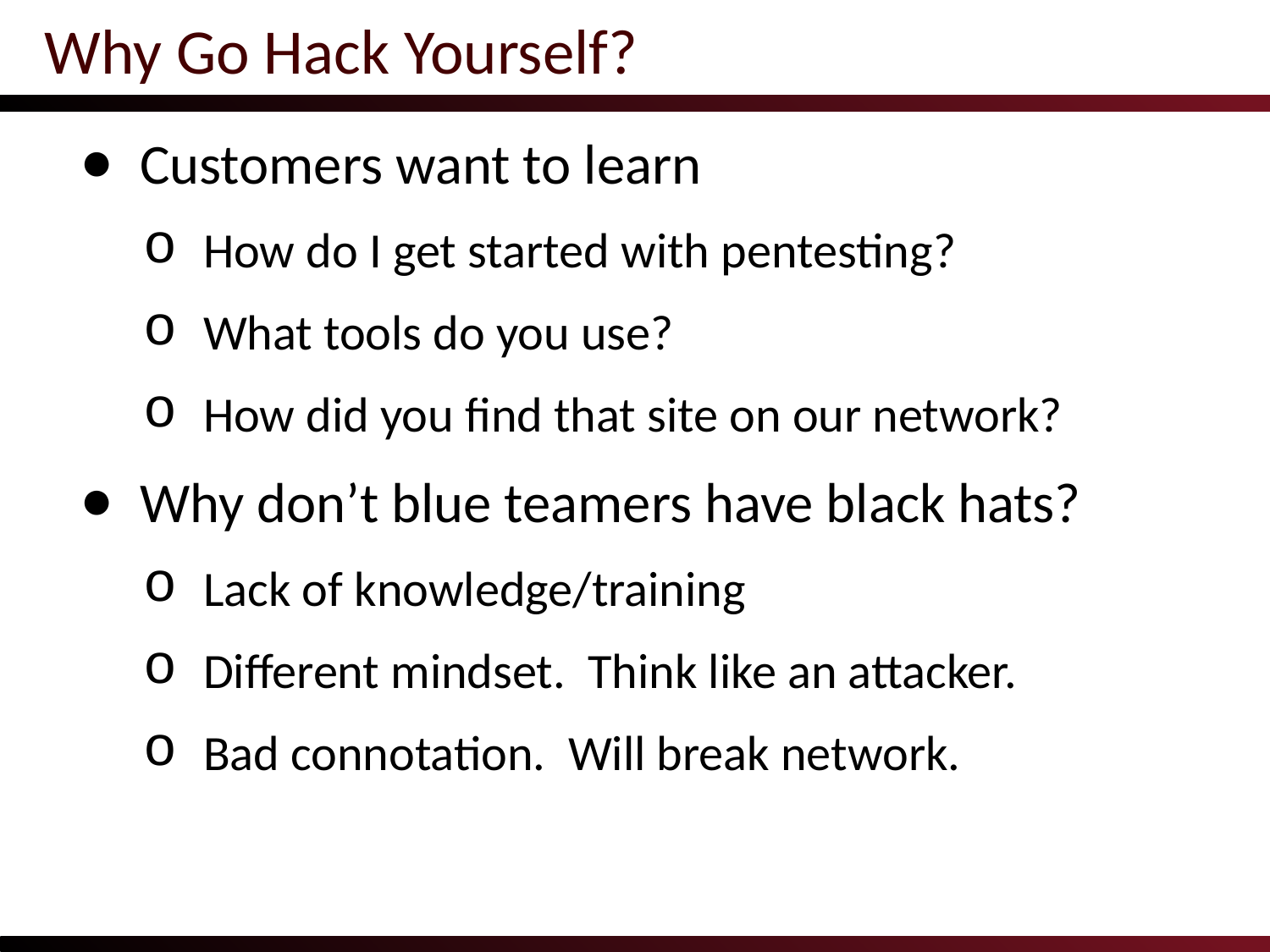

# Why Go Hack Yourself?
Customers want to learn
How do I get started with pentesting?
What tools do you use?
How did you find that site on our network?
Why don’t blue teamers have black hats?
Lack of knowledge/training
Different mindset.  Think like an attacker.
Bad connotation.  Will break network.